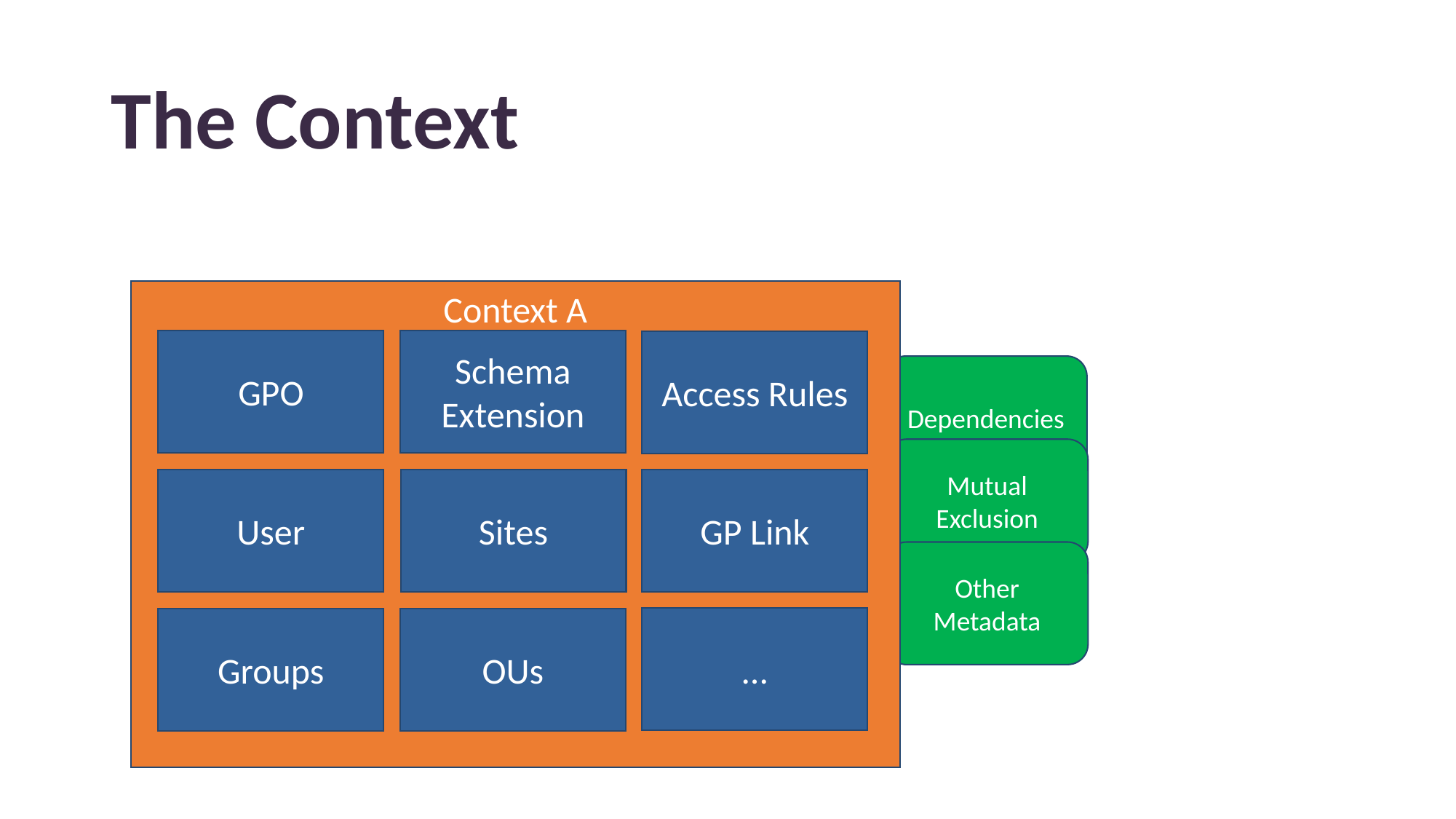

# The Context
Context A
GPO
Schema
Extension
Access Rules
Dependencies
Mutual
Exclusion
User
Sites
GP Link
Other
Metadata
…
Groups
OUs